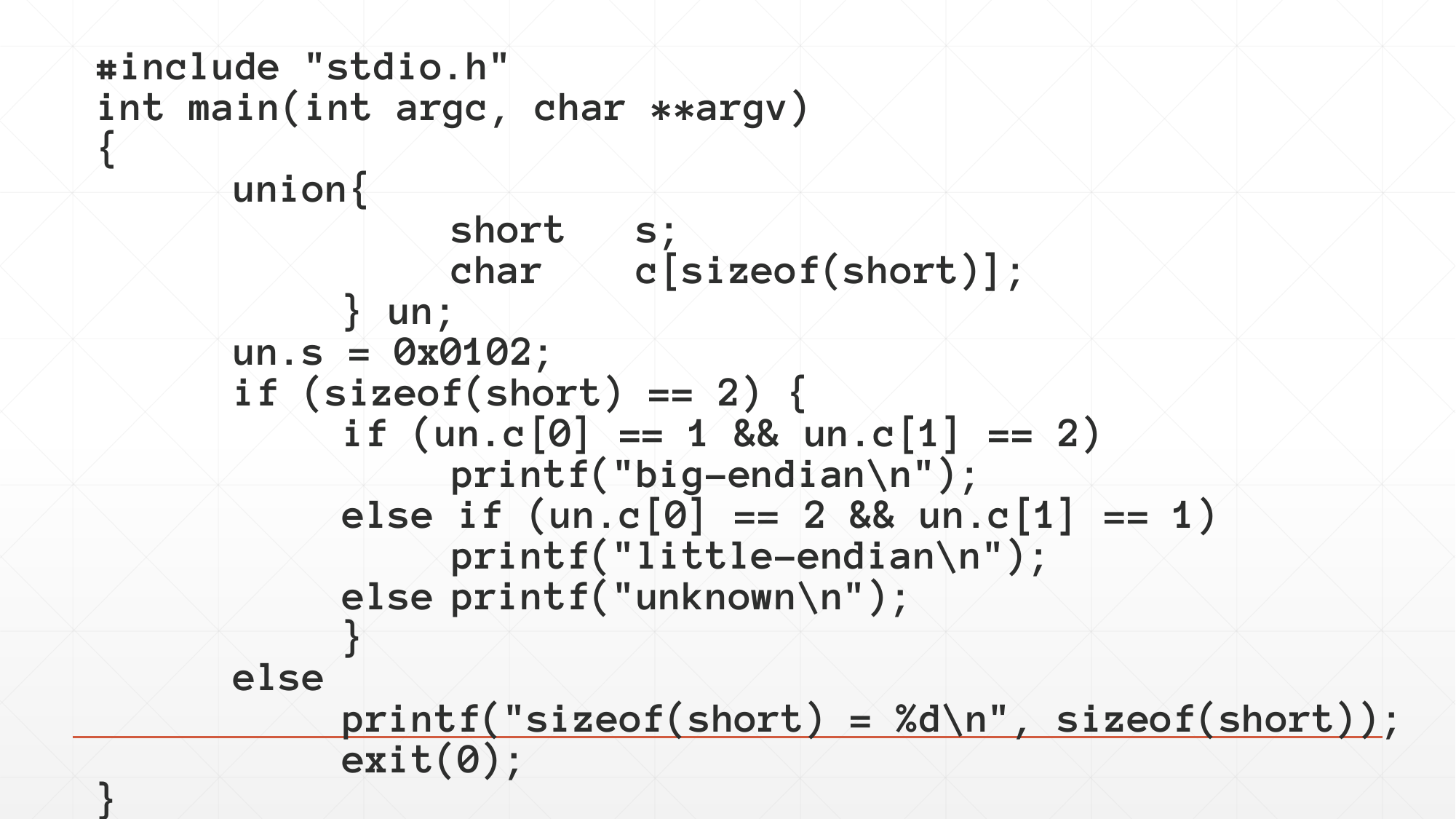

#include "stdio.h"
int main(int argc, char **argv)
{
		union{
				short   s;
				char    c[sizeof(short)];
			} un;
		un.s = 0x0102;
		if (sizeof(short) == 2) {
			if (un.c[0] == 1 && un.c[1] == 2)
				printf("big-endian\n");
			else if (un.c[0] == 2 && un.c[1] == 1)
				printf("little-endian\n");
			else	printf("unknown\n");
			}
		else
			printf("sizeof(short) = %d\n", sizeof(short));
			exit(0);
}